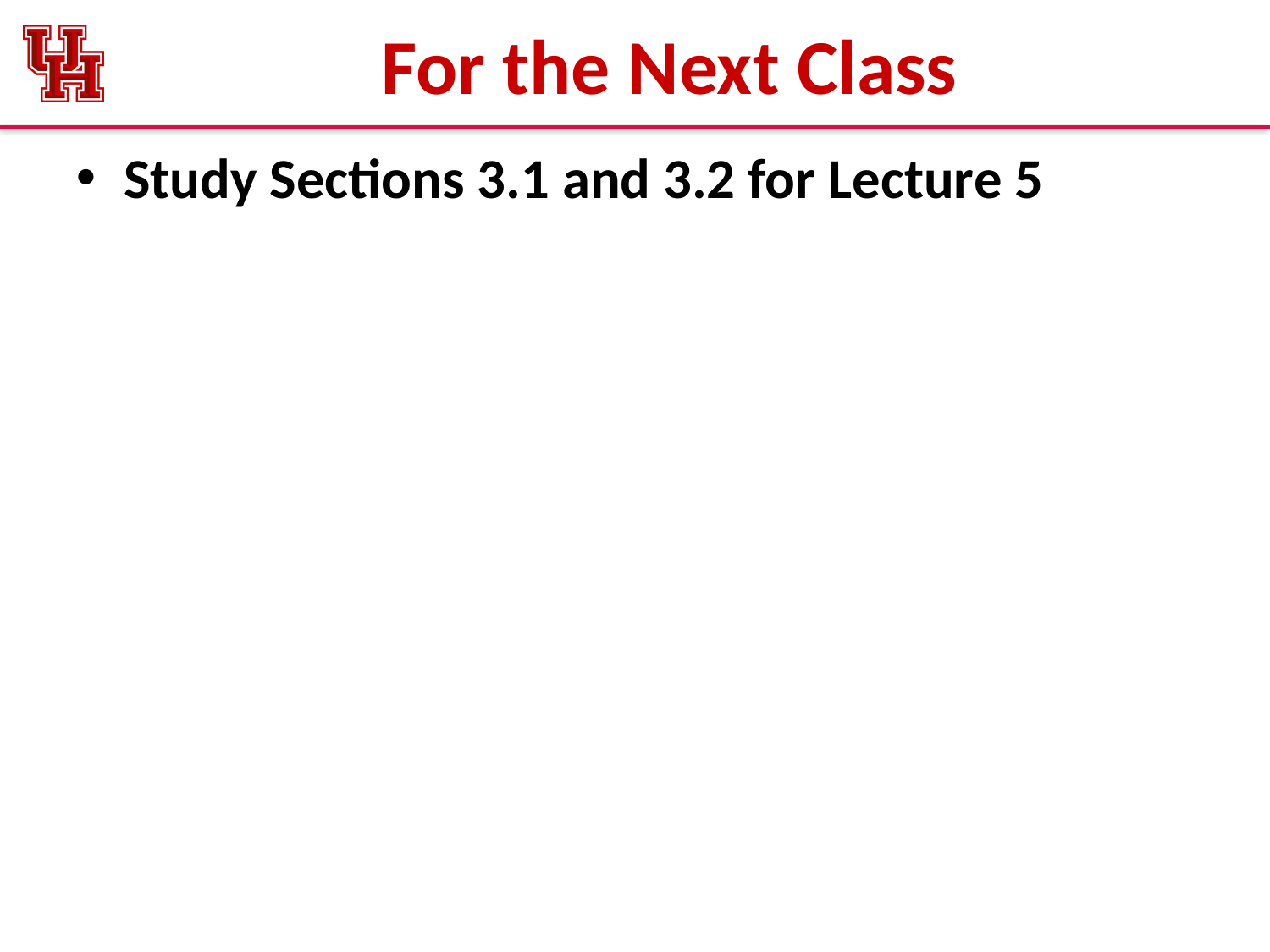

# For the Next Class
Study Sections 3.1 and 3.2 for Lecture 5